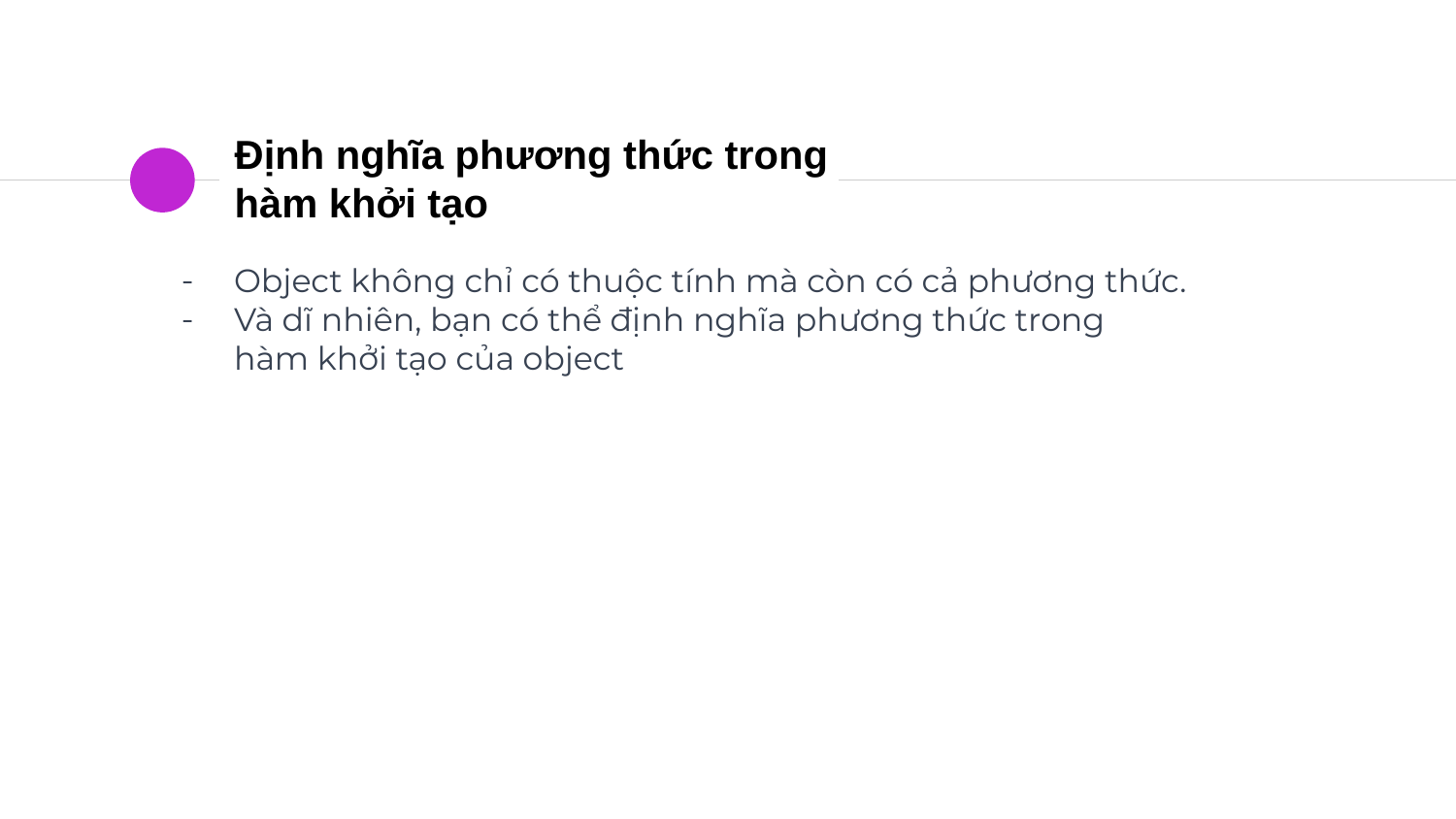

# Định nghĩa phương thức trong hàm khởi tạo
Object không chỉ có thuộc tính mà còn có cả phương thức.
Và dĩ nhiên, bạn có thể định nghĩa phương thức trong hàm khởi tạo của object